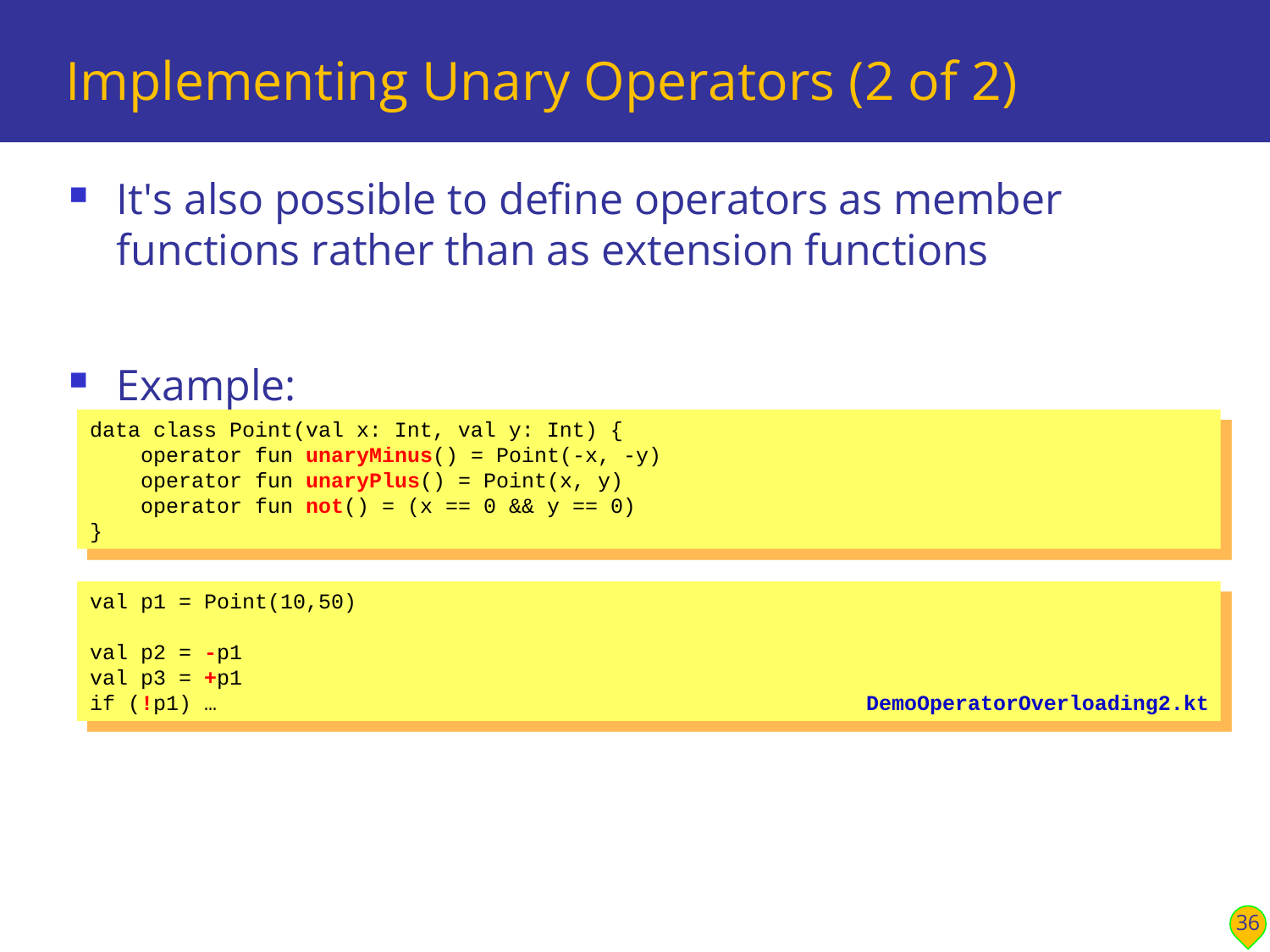

# Implementing Unary Operators (2 of 2)
It's also possible to define operators as member functions rather than as extension functions

Example:
data class Point(val x: Int, val y: Int) {
    operator fun unaryMinus() = Point(-x, -y)
    operator fun unaryPlus() = Point(x, y)
    operator fun not() = (x == 0 && y == 0)
}
val p1 = Point(10,50)

val p2 = -p1
val p3 = +p1
if (!p1) …
DemoOperatorOverloading2.kt
36